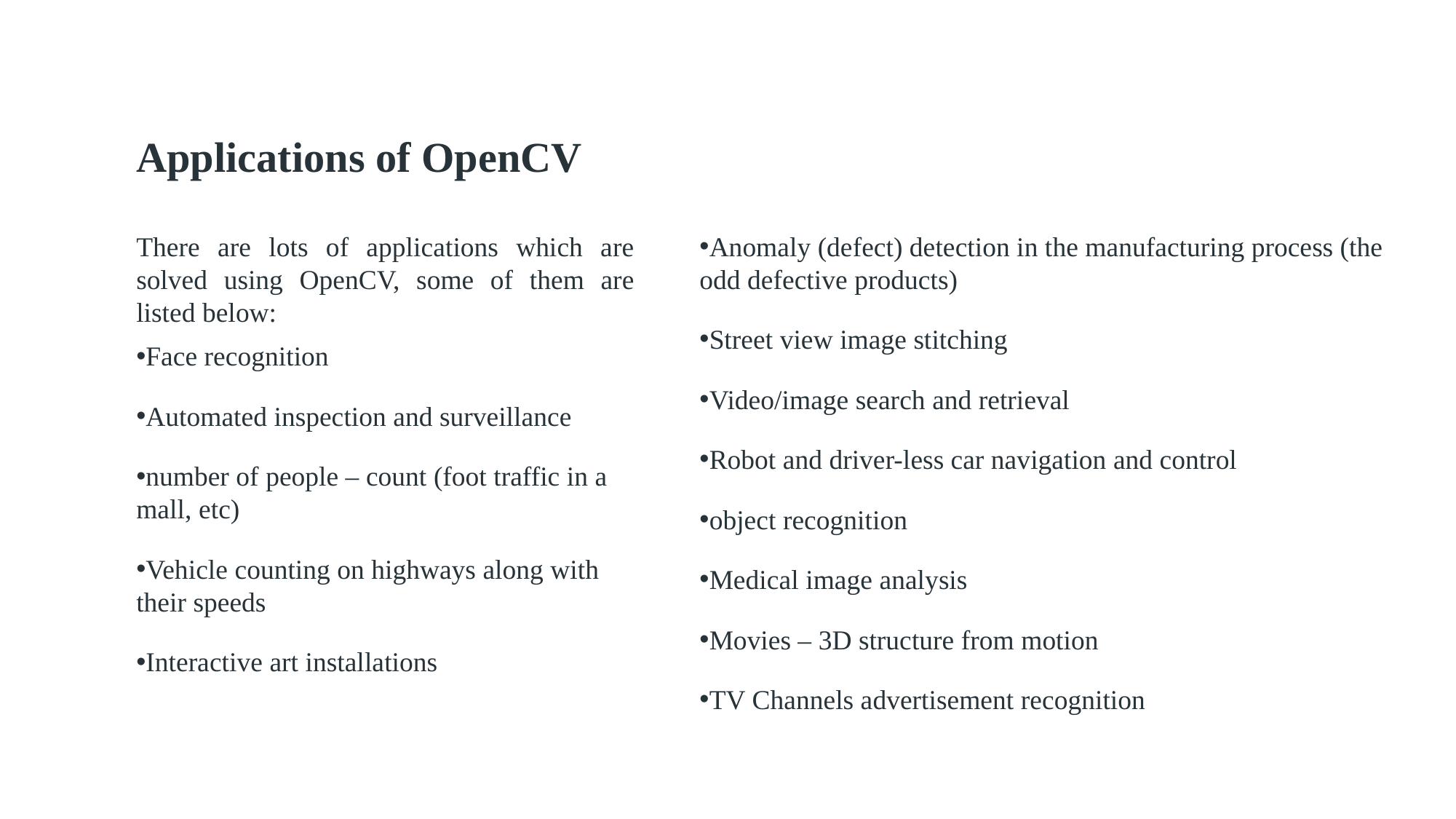

Applications of OpenCV
There are lots of applications which are solved using OpenCV, some of them are listed below:
Face recognition
Automated inspection and surveillance
number of people – count (foot traffic in a mall, etc)
Vehicle counting on highways along with their speeds
Interactive art installations
Anomaly (defect) detection in the manufacturing process (the odd defective products)
Street view image stitching
Video/image search and retrieval
Robot and driver-less car navigation and control
object recognition
Medical image analysis
Movies – 3D structure from motion
TV Channels advertisement recognition